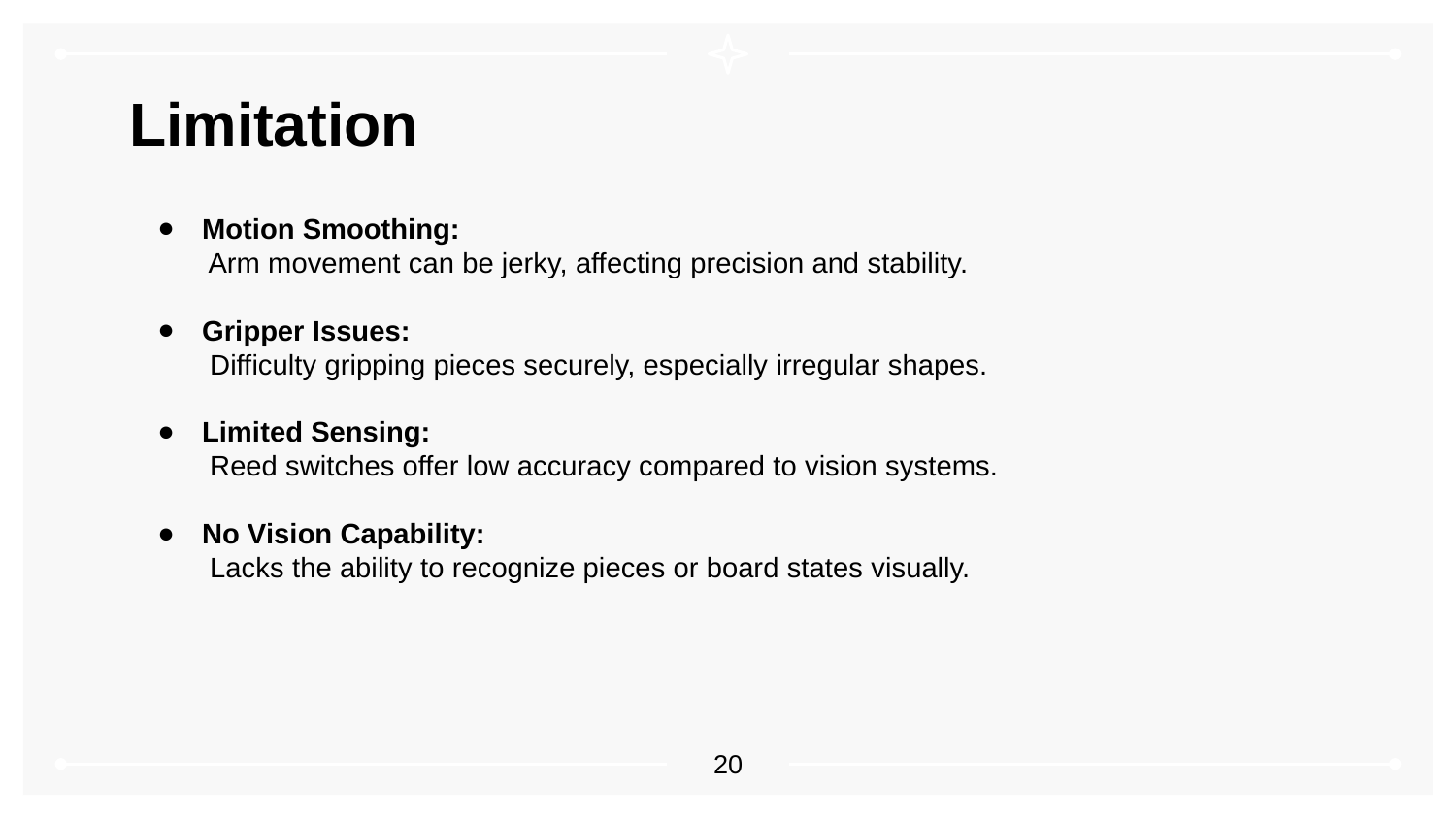

# Limitation
Motion Smoothing:
 Arm movement can be jerky, affecting precision and stability.
Gripper Issues:
 Difficulty gripping pieces securely, especially irregular shapes.
Limited Sensing:
 Reed switches offer low accuracy compared to vision systems.
No Vision Capability:
 Lacks the ability to recognize pieces or board states visually.

20